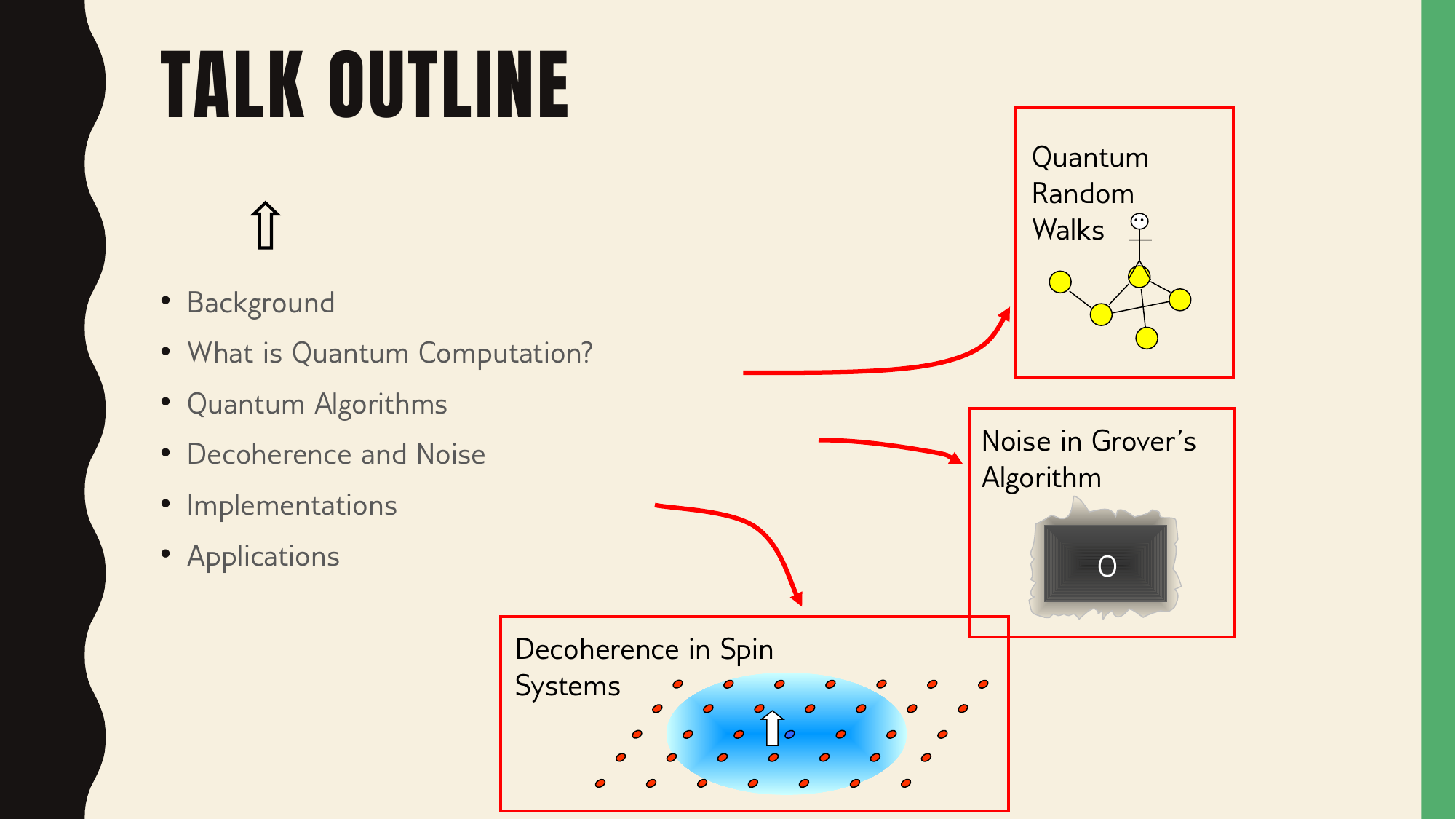

# Talk Outline

Quantum
Random
Walks

Noise in Grover’s
Algorithm

O

Decoherence in Spin
Systems

Background
What is Quantum Computation?
Quantum Algorithms
Decoherence and Noise
Implementations
Applications